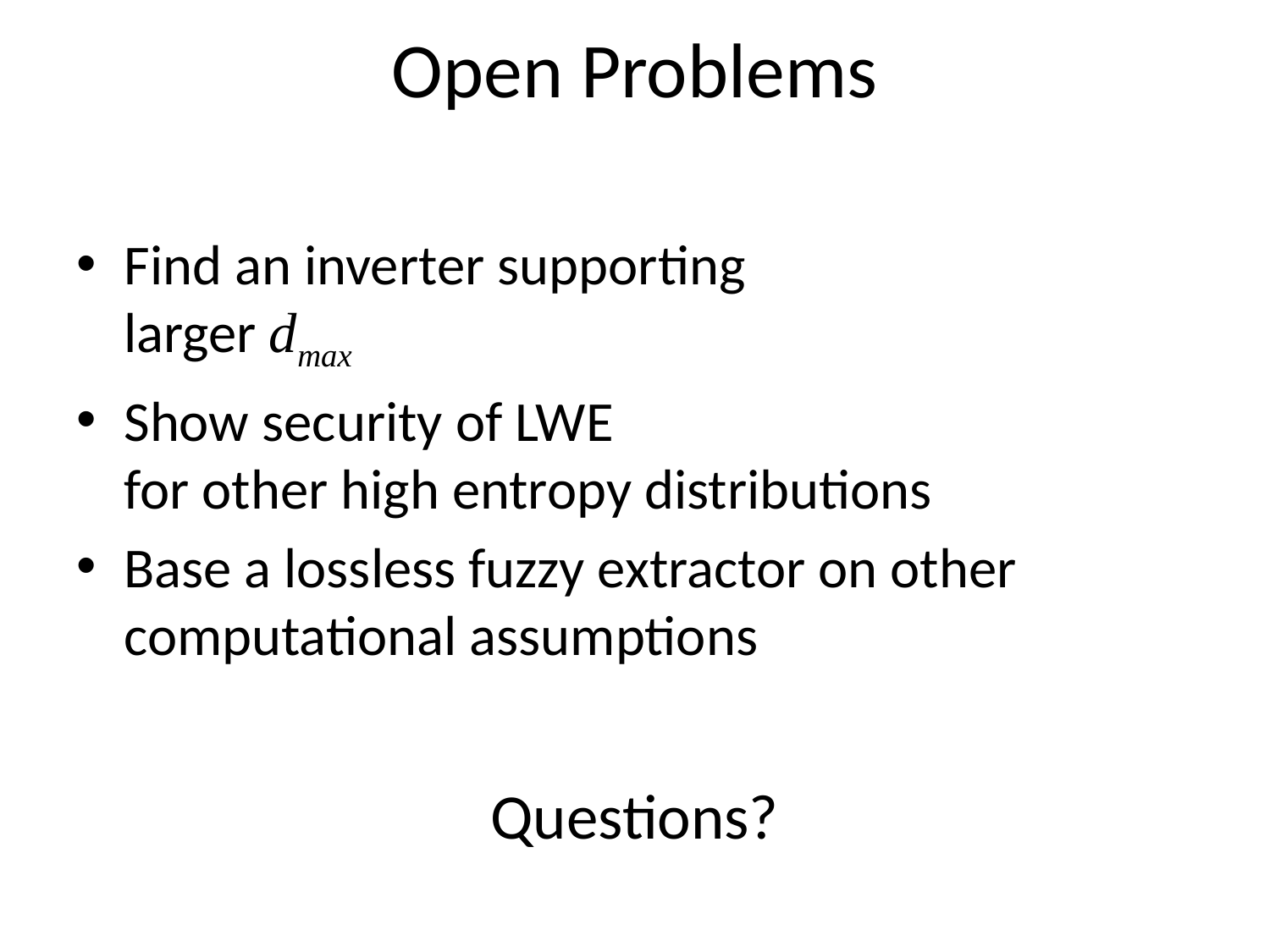

# Open Problems
Find an inverter supporting
larger dmax
Show security of LWE
for other high entropy distributions
Base a lossless fuzzy extractor on other computational assumptions

Questions?